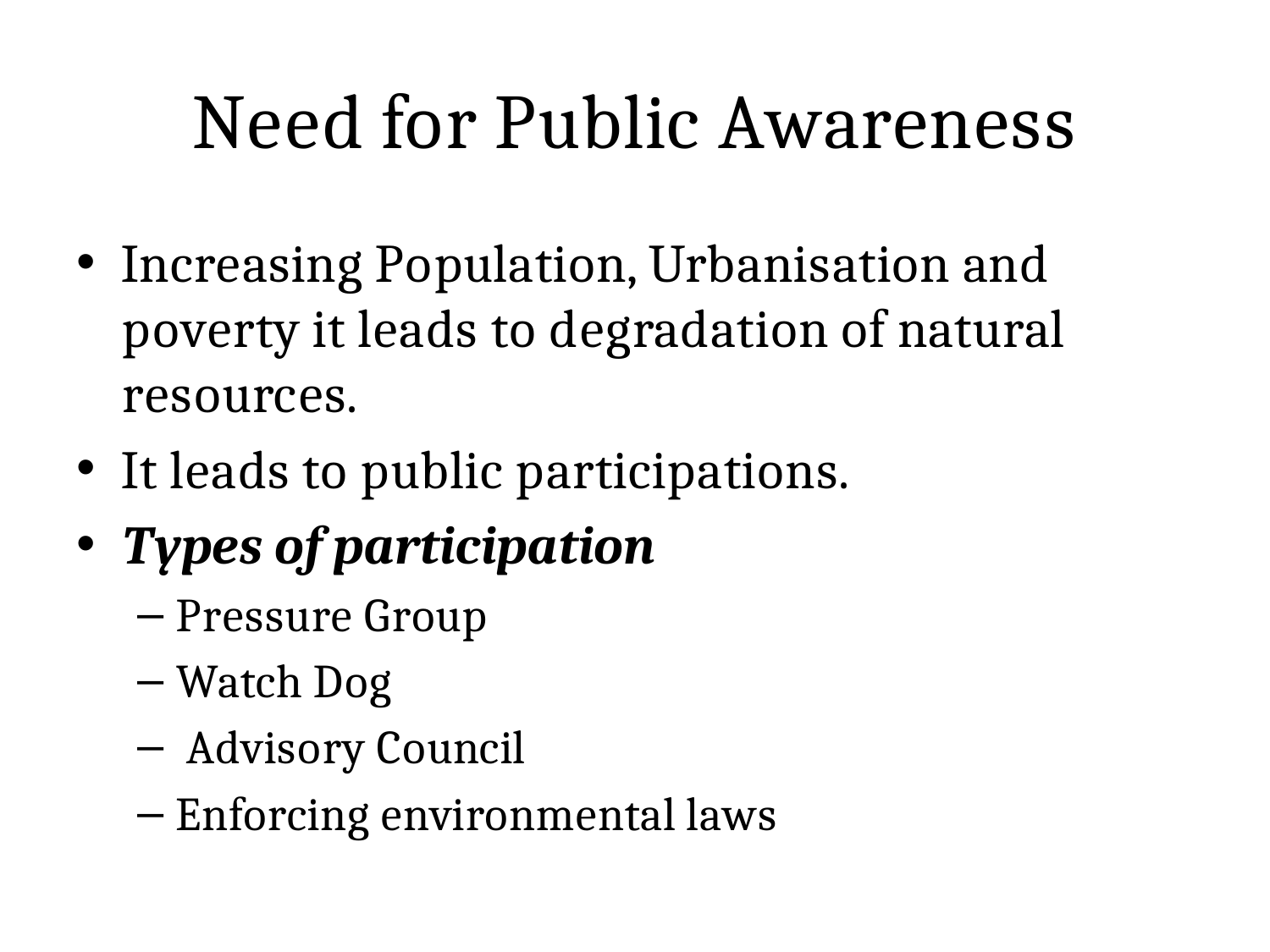

# Need for Public Awareness
Increasing Population, Urbanisation and poverty it leads to degradation of natural resources.
It leads to public participations.
Types of participation
Pressure Group
Watch Dog
 Advisory Council
Enforcing environmental laws